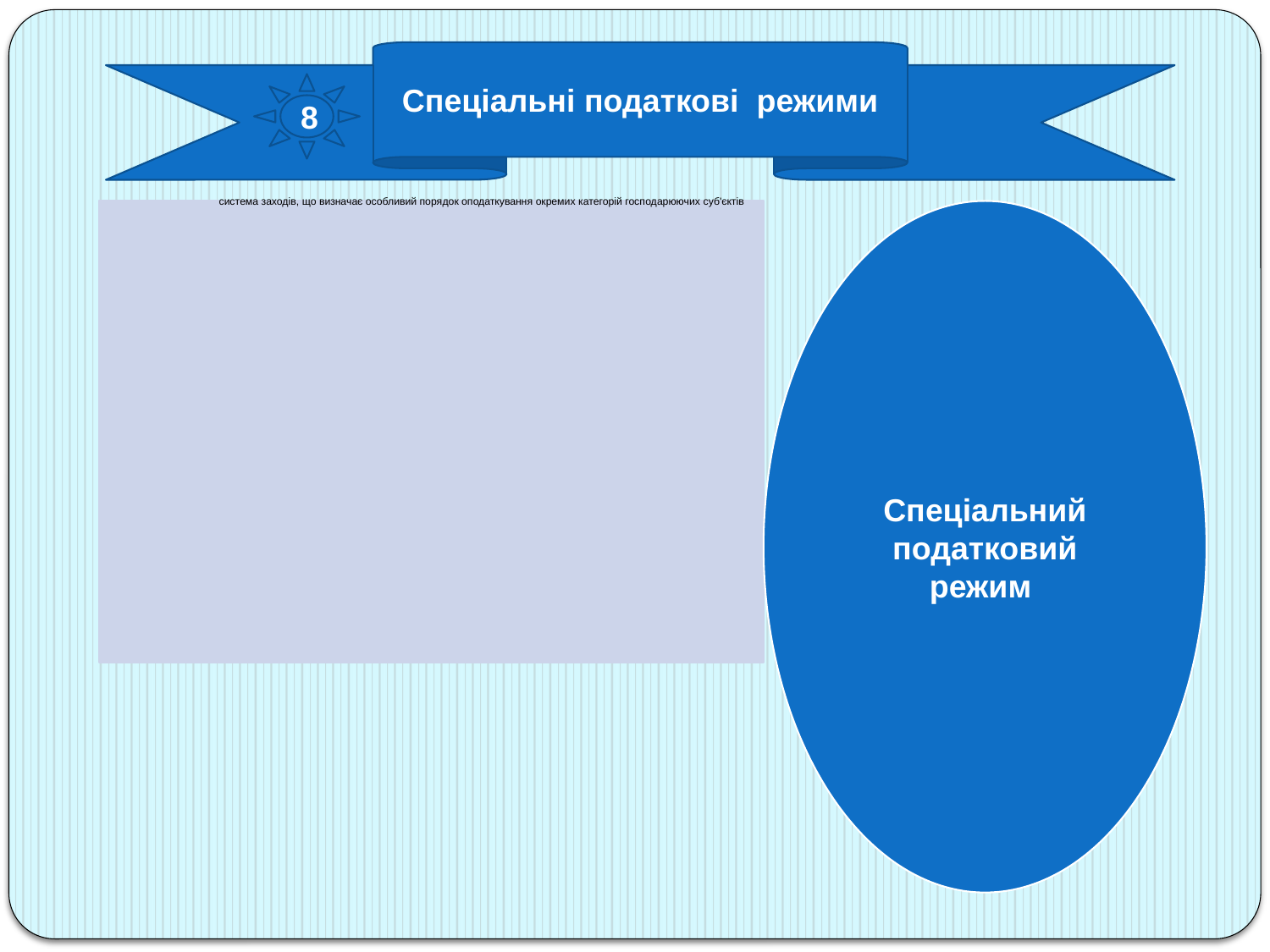

Спеціальні податкові  режими
8
Спеціальний податковий режим
система заходів, що визначає особливий порядок оподаткування окремих категорій господарюючих суб'єктів